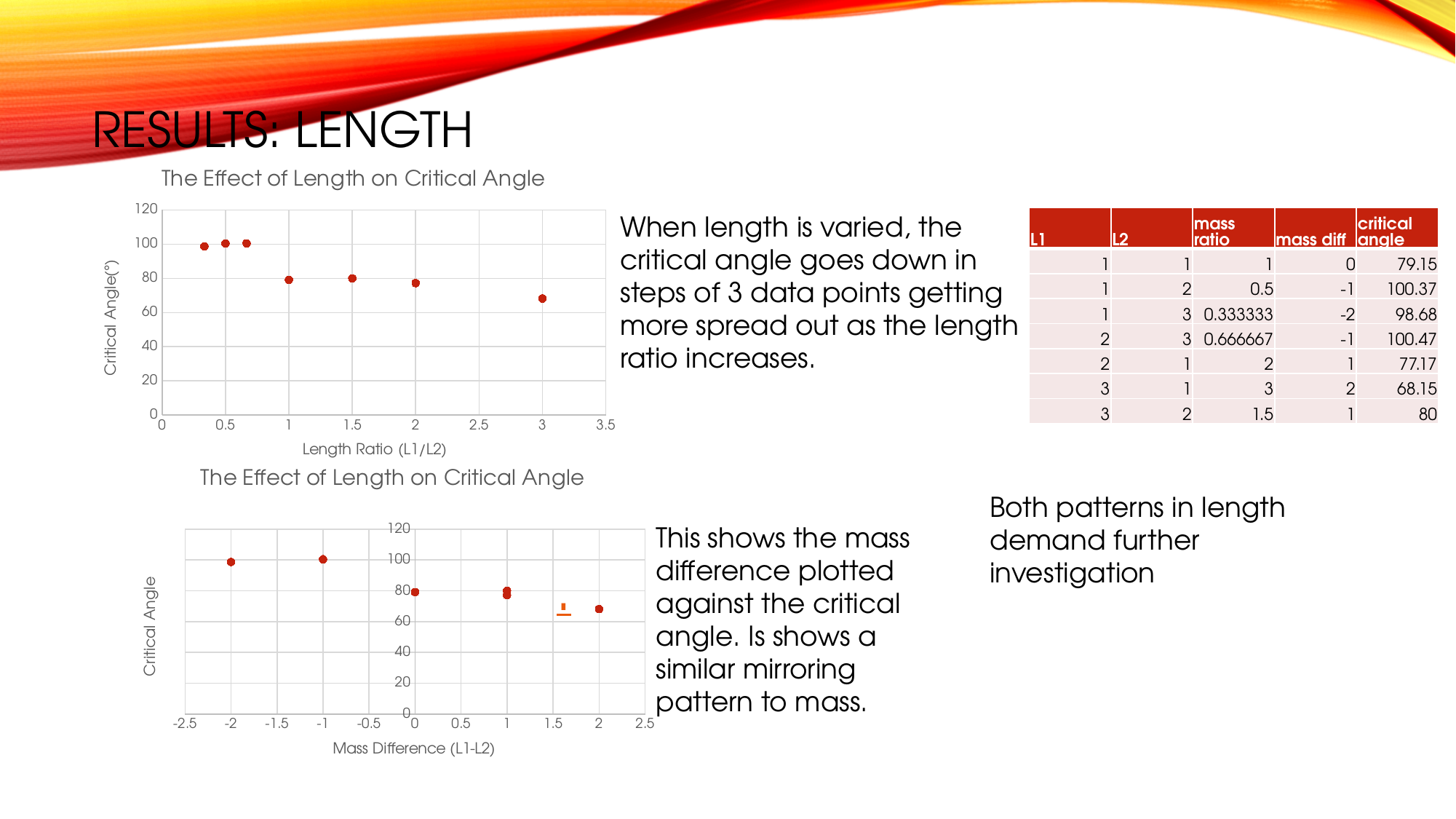

Results: Length

### Chart: The Effect of Length on Critical Angle

| Category | critical angle |
|---|---|
When length is varied, the critical angle goes down in steps of 3 data points getting more spread out as the length ratio increases.
| L1 | L2 | mass ratio | mass diff | critical angle |
| --- | --- | --- | --- | --- |
| 1 | 1 | 1 | 0 | 79.15 |
| 1 | 2 | 0.5 | -1 | 100.37 |
| 1 | 3 | 0.333333 | -2 | 98.68 |
| 2 | 3 | 0.666667 | -1 | 100.47 |
| 2 | 1 | 2 | 1 | 77.17 |
| 3 | 1 | 3 | 2 | 68.15 |
| 3 | 2 | 1.5 | 1 | 80 |

### Chart: The Effect of Length on Critical Angle

| Category | critical angle |
|---|---|
Both patterns in length demand further investigation
This shows the mass difference plotted against the critical angle. Is shows a similar mirroring pattern to mass.
.